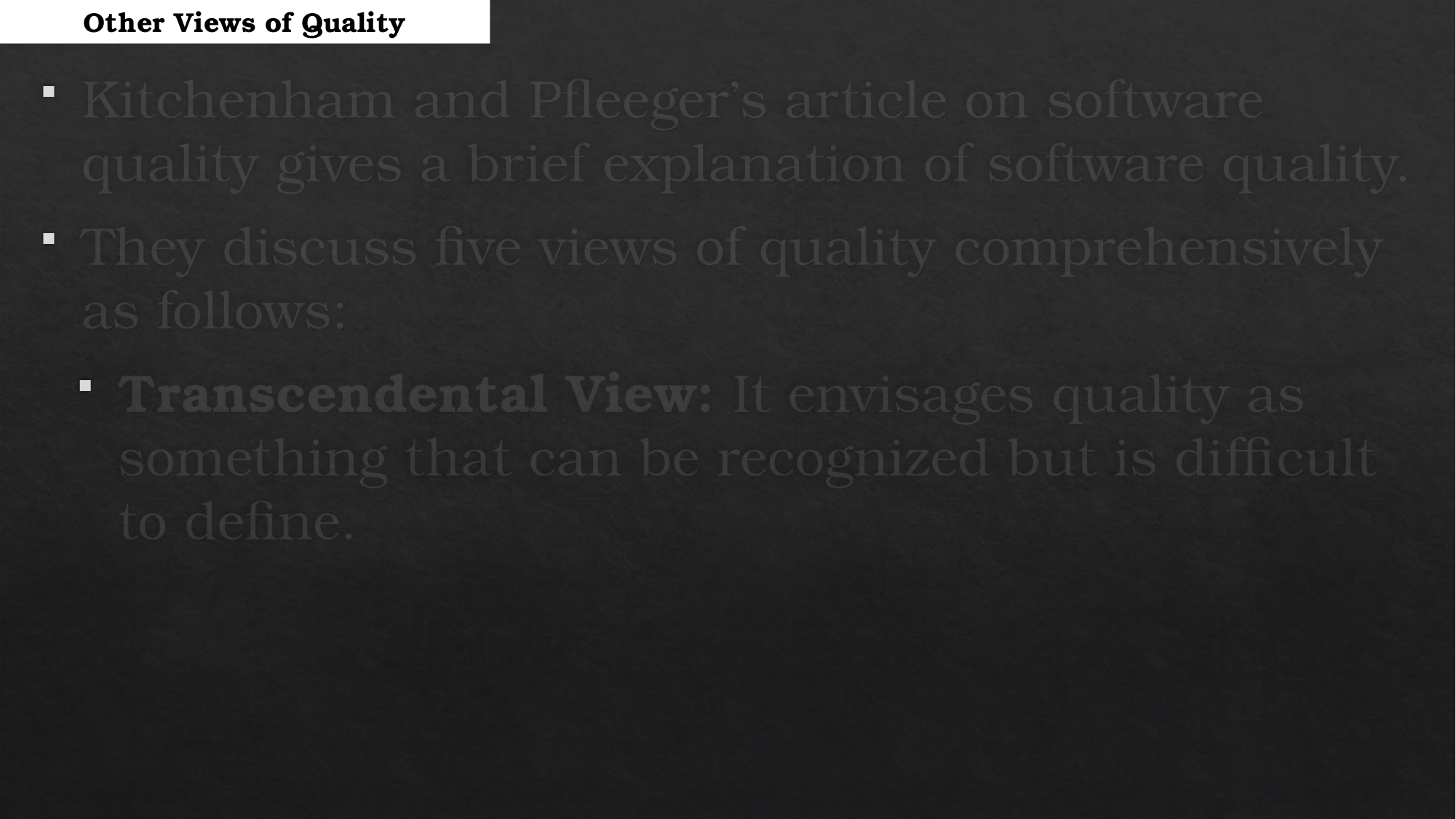

Other Views of Quality
Kitchenham and Pfleeger’s article on software quality gives a brief explanation of software quality.
They discuss five views of quality comprehensively as follows:
Transcendental View: It envisages quality as something that can be recognized but is difficult to define.